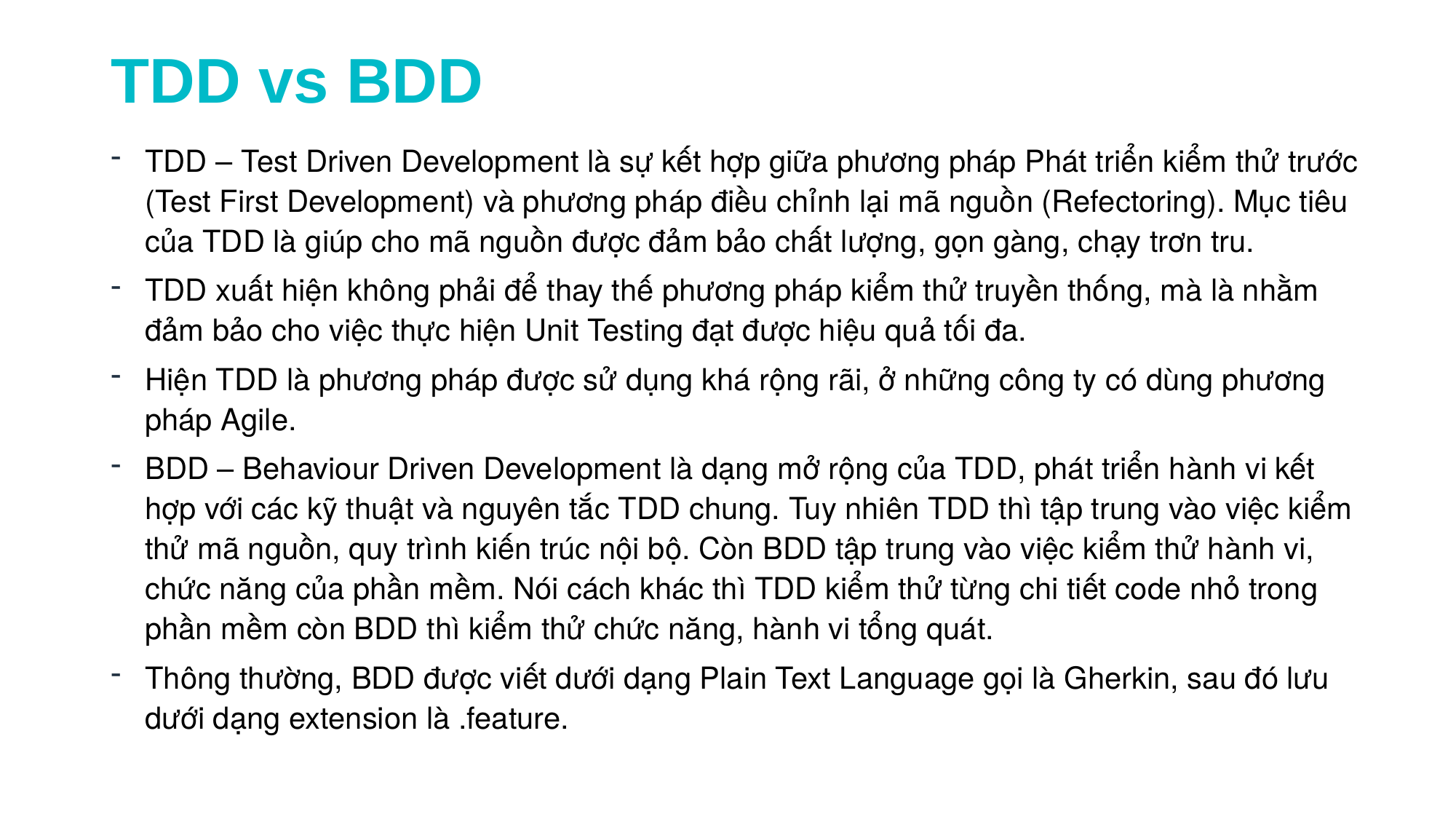

TDD vs BDD
TDD – Test Driven Development là sự kết hợp giữa phương pháp Phát triển kiểm thử trước (Test First Development) và phương pháp điều chỉnh lại mã nguồn (Refectoring). Mục tiêu của TDD là giúp cho mã nguồn được đảm bảo chất lượng, gọn gàng, chạy trơn tru.
TDD xuất hiện không phải để thay thế phương pháp kiểm thử truyền thống, mà là nhằm đảm bảo cho việc thực hiện Unit Testing đạt được hiệu quả tối đa.
Hiện TDD là phương pháp được sử dụng khá rộng rãi, ở những công ty có dùng phương pháp Agile.
BDD – Behaviour Driven Development là dạng mở rộng của TDD, phát triển hành vi kết hợp với các kỹ thuật và nguyên tắc TDD chung. Tuy nhiên TDD thì tập trung vào việc kiểm thử mã nguồn, quy trình kiến trúc nội bộ. Còn BDD tập trung vào việc kiểm thử hành vi, chức năng của phần mềm. Nói cách khác thì TDD kiểm thử từng chi tiết code nhỏ trong phần mềm còn BDD thì kiểm thử chức năng, hành vi tổng quát.
Thông thường, BDD được viết dưới dạng Plain Text Language gọi là Gherkin, sau đó lưu dưới dạng extension là .feature.